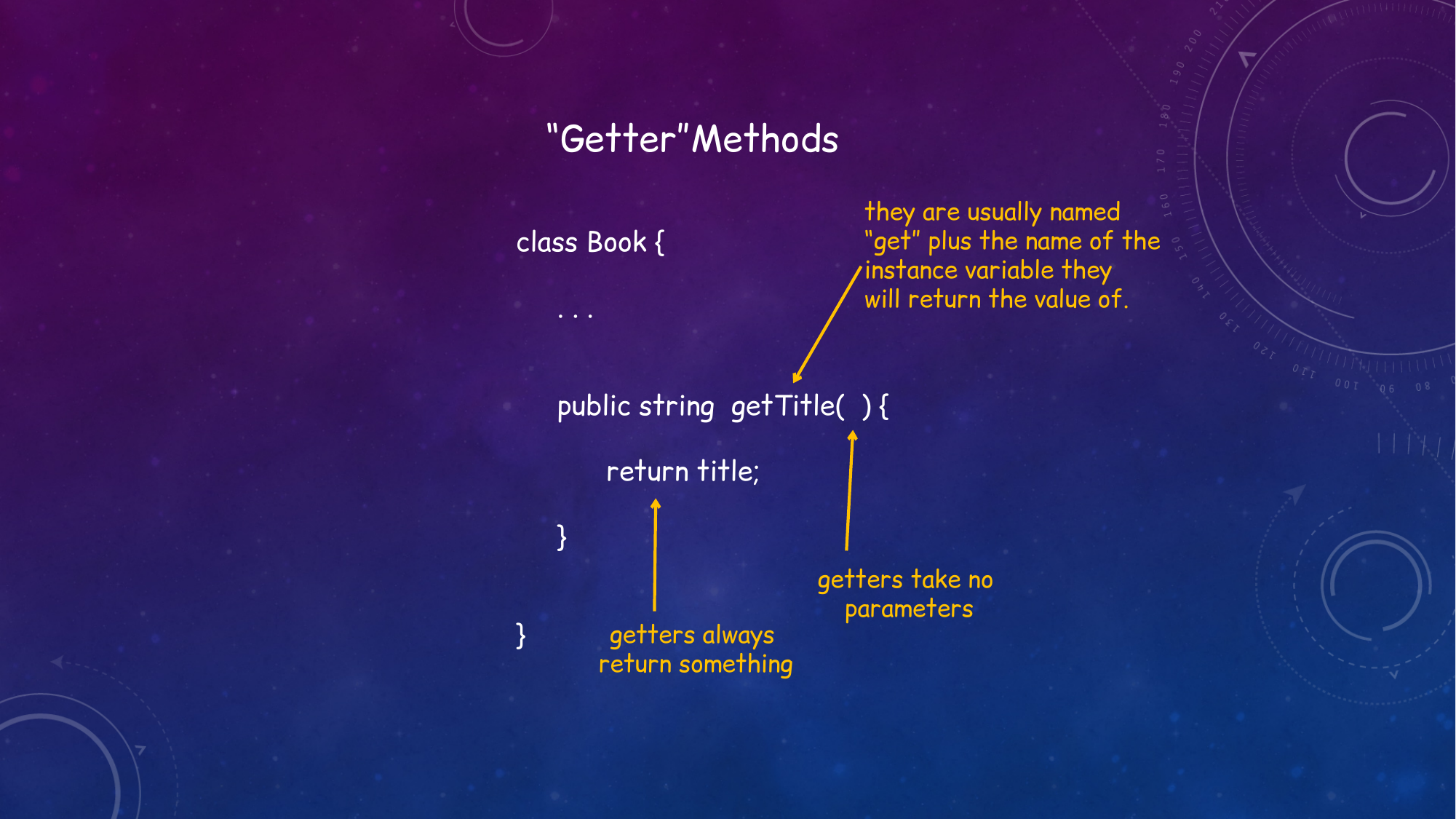

“Getter”Methods
they are usually named
“get” plus the name of the
instance variable they
will return the value of.
class Book {

     . . .

     public string  getTitle(  ) {

           return title;

     }

}
getters take no
parameters
getters always
return something